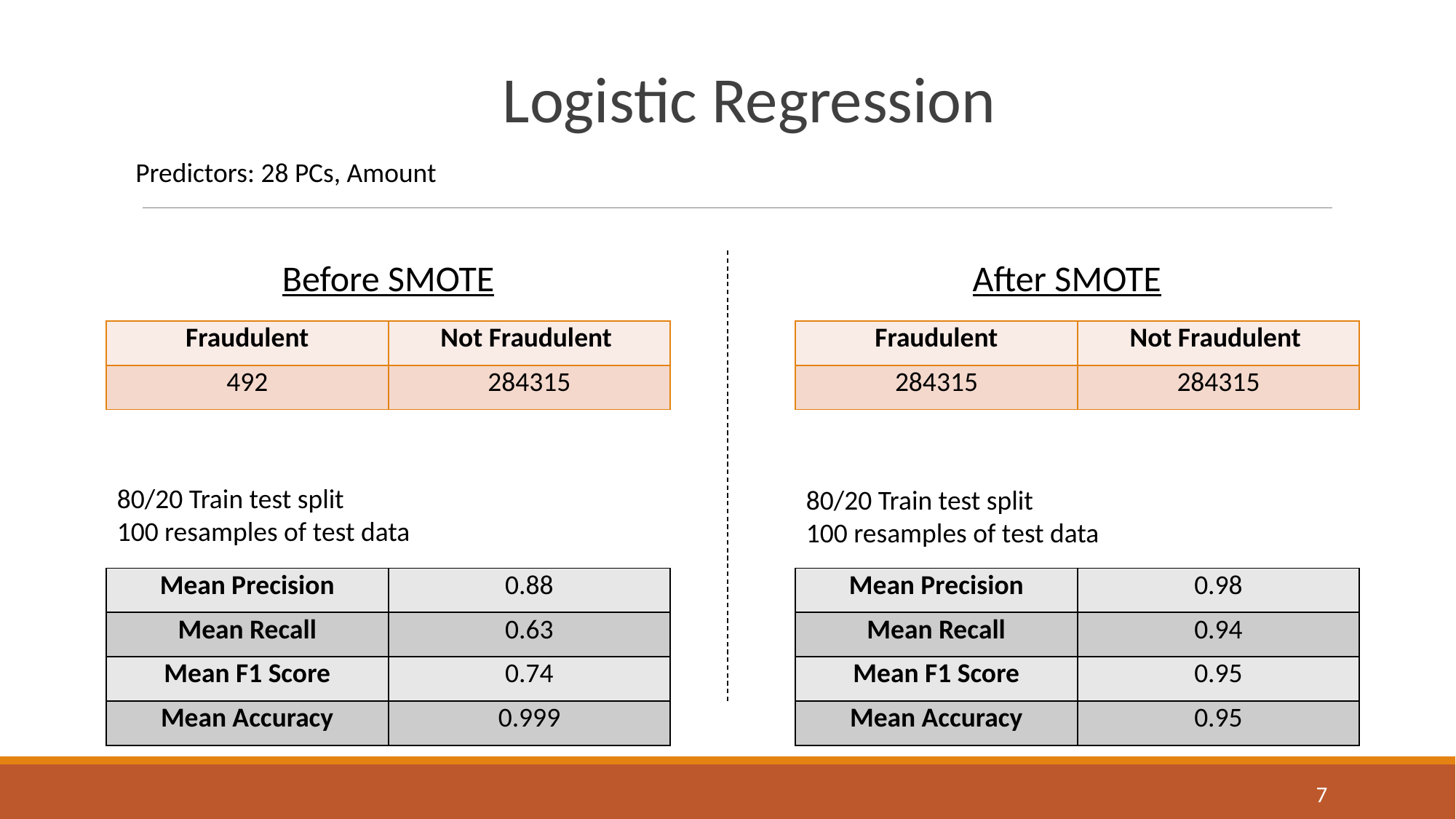

Logistic Regression
Predictors: 28 PCs, Amount
Before SMOTE
After SMOTE
| Fraudulent | Not Fraudulent |
| --- | --- |
| 492 | 284315 |
| Fraudulent | Not Fraudulent |
| --- | --- |
| 284315 | 284315 |
80/20 Train test split
100 resamples of test data
80/20 Train test split
100 resamples of test data
| Mean Precision | 0.88 |
| --- | --- |
| Mean Recall | 0.63 |
| Mean F1 Score | 0.74 |
| Mean Accuracy | 0.999 |
| Mean Precision | 0.98 |
| --- | --- |
| Mean Recall | 0.94 |
| Mean F1 Score | 0.95 |
| Mean Accuracy | 0.95 |
7